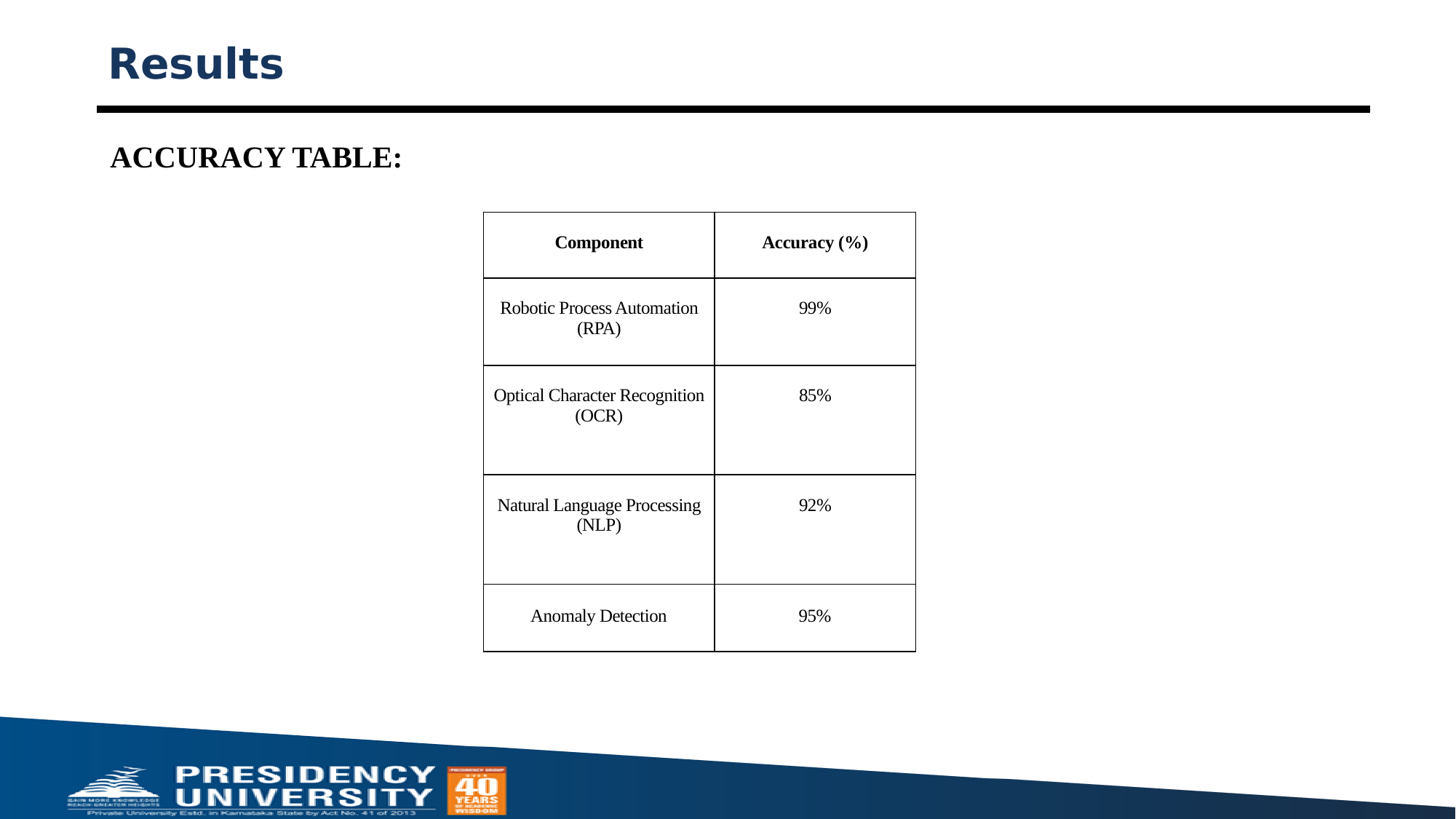

# Results
ACCURACY TABLE:

| Component | Accuracy (%) |
| --- | --- |
| Robotic Process Automation (RPA) | 99% |
| Optical Character Recognition (OCR) | 85% |
| Natural Language Processing (NLP) | 92% |
| Anomaly Detection | 95% |